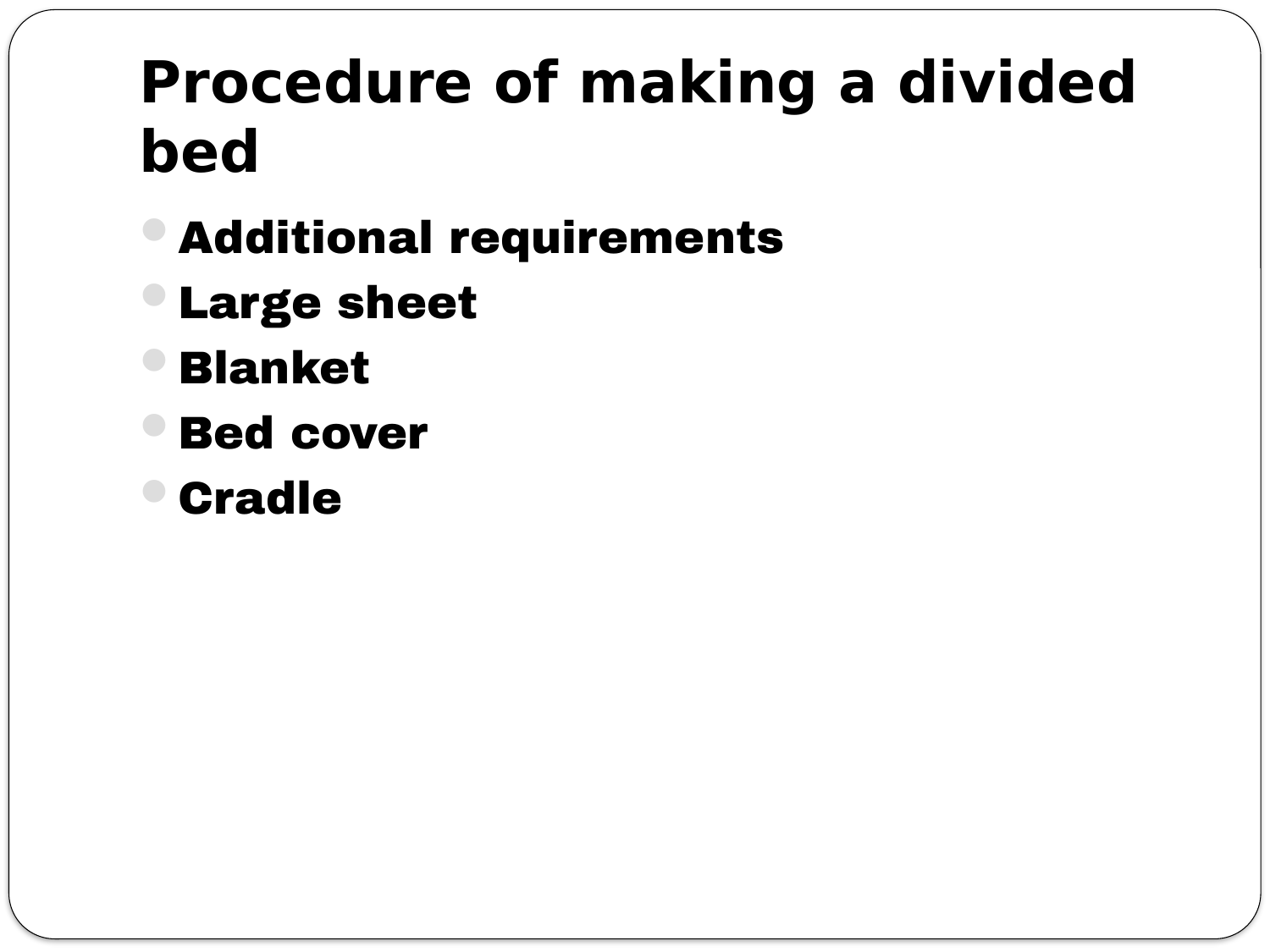

# Procedure of making a divided bed
Additional requirements
Large sheet
Blanket
Bed cover
Cradle